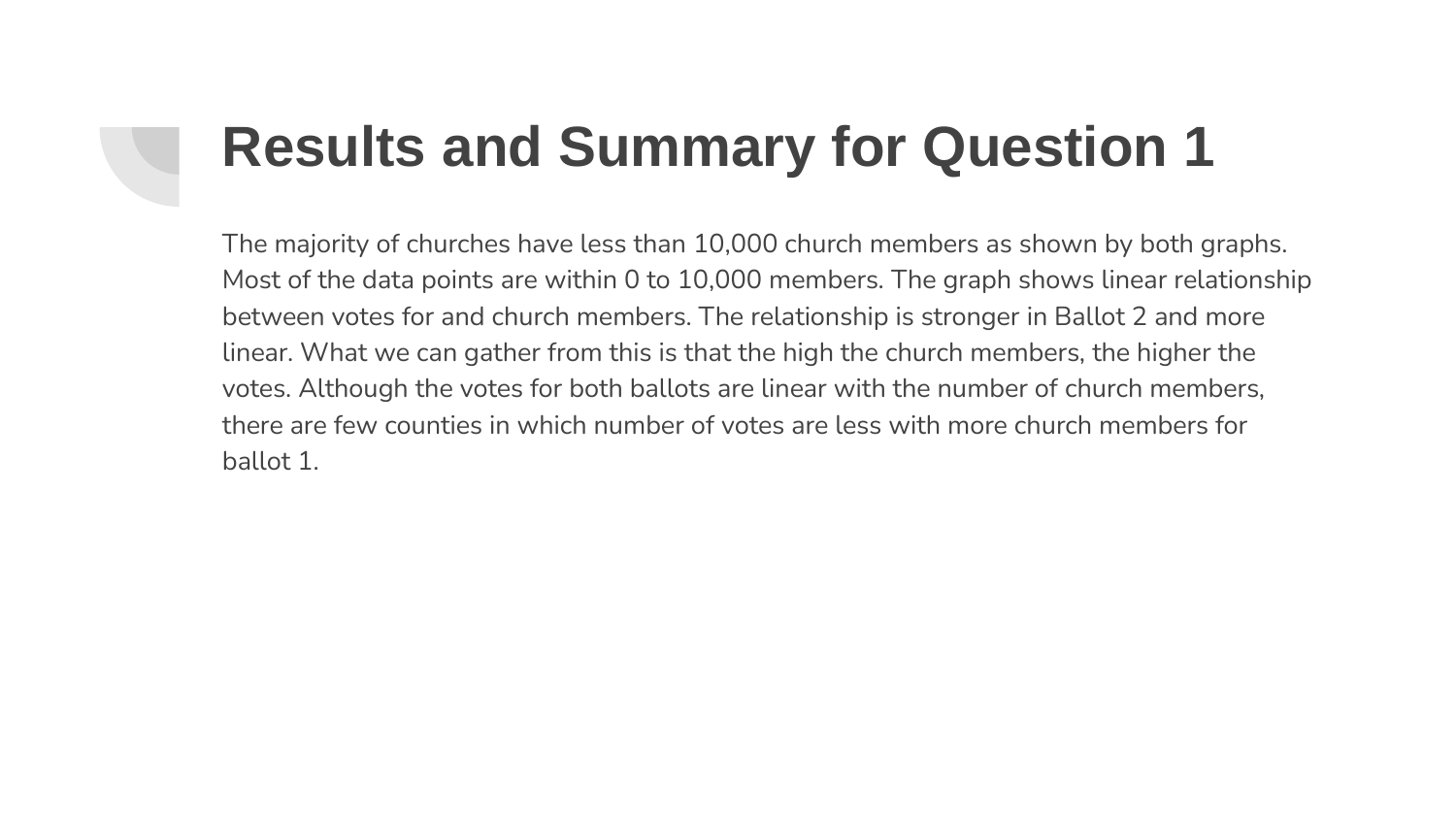

# Results and Summary for Question 1
The majority of churches have less than 10,000 church members as shown by both graphs. Most of the data points are within 0 to 10,000 members. The graph shows linear relationship between votes for and church members. The relationship is stronger in Ballot 2 and more linear. What we can gather from this is that the high the church members, the higher the votes. Although the votes for both ballots are linear with the number of church members, there are few counties in which number of votes are less with more church members for ballot 1.